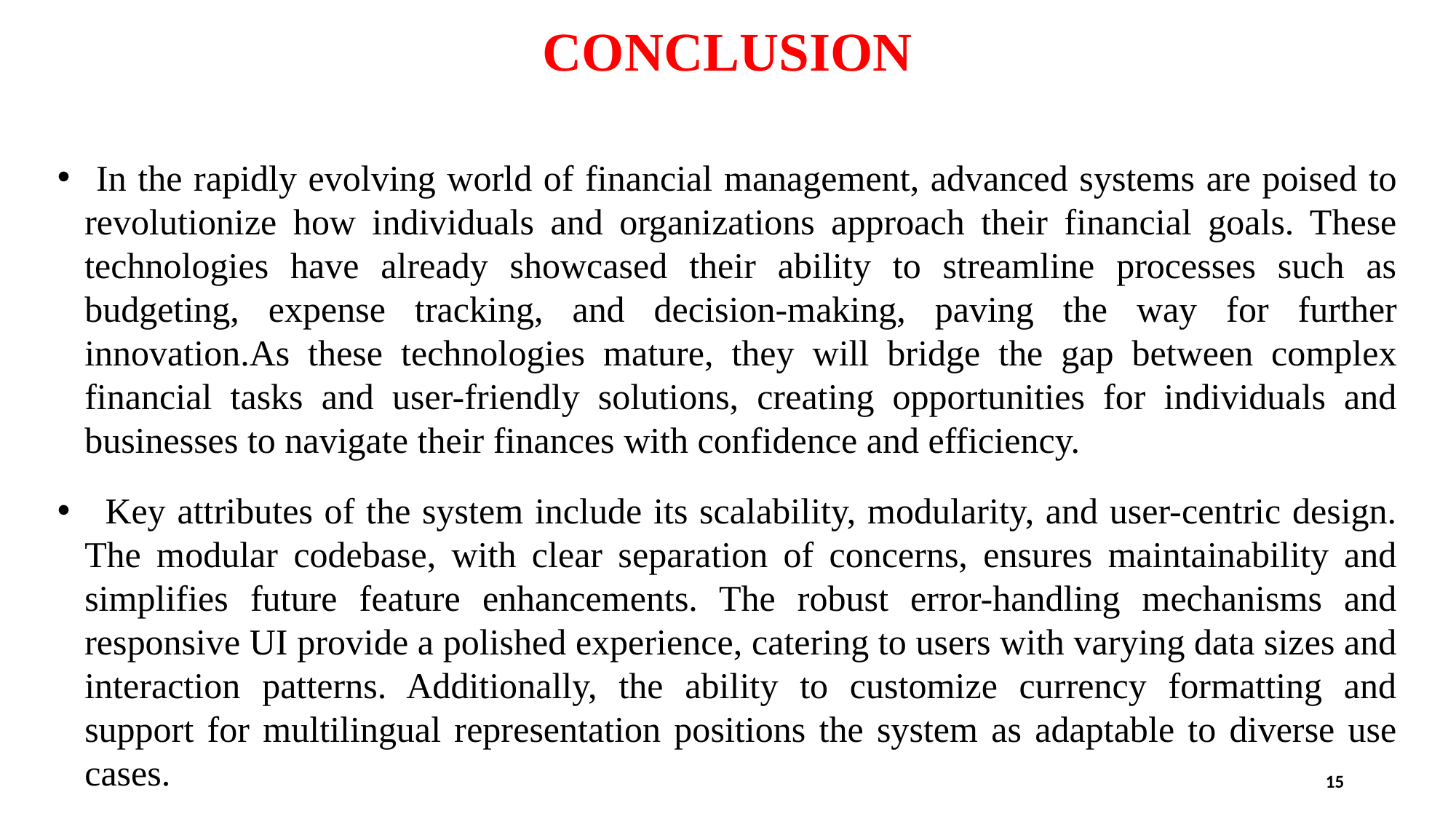

# CONCLUSION
 In the rapidly evolving world of financial management, advanced systems are poised to revolutionize how individuals and organizations approach their financial goals. These technologies have already showcased their ability to streamline processes such as budgeting, expense tracking, and decision-making, paving the way for further innovation.As these technologies mature, they will bridge the gap between complex financial tasks and user-friendly solutions, creating opportunities for individuals and businesses to navigate their finances with confidence and efficiency.
  Key attributes of the system include its scalability, modularity, and user-centric design. The modular codebase, with clear separation of concerns, ensures maintainability and simplifies future feature enhancements. The robust error-handling mechanisms and responsive UI provide a polished experience, catering to users with varying data sizes and interaction patterns. Additionally, the ability to customize currency formatting and support for multilingual representation positions the system as adaptable to diverse use cases.
15